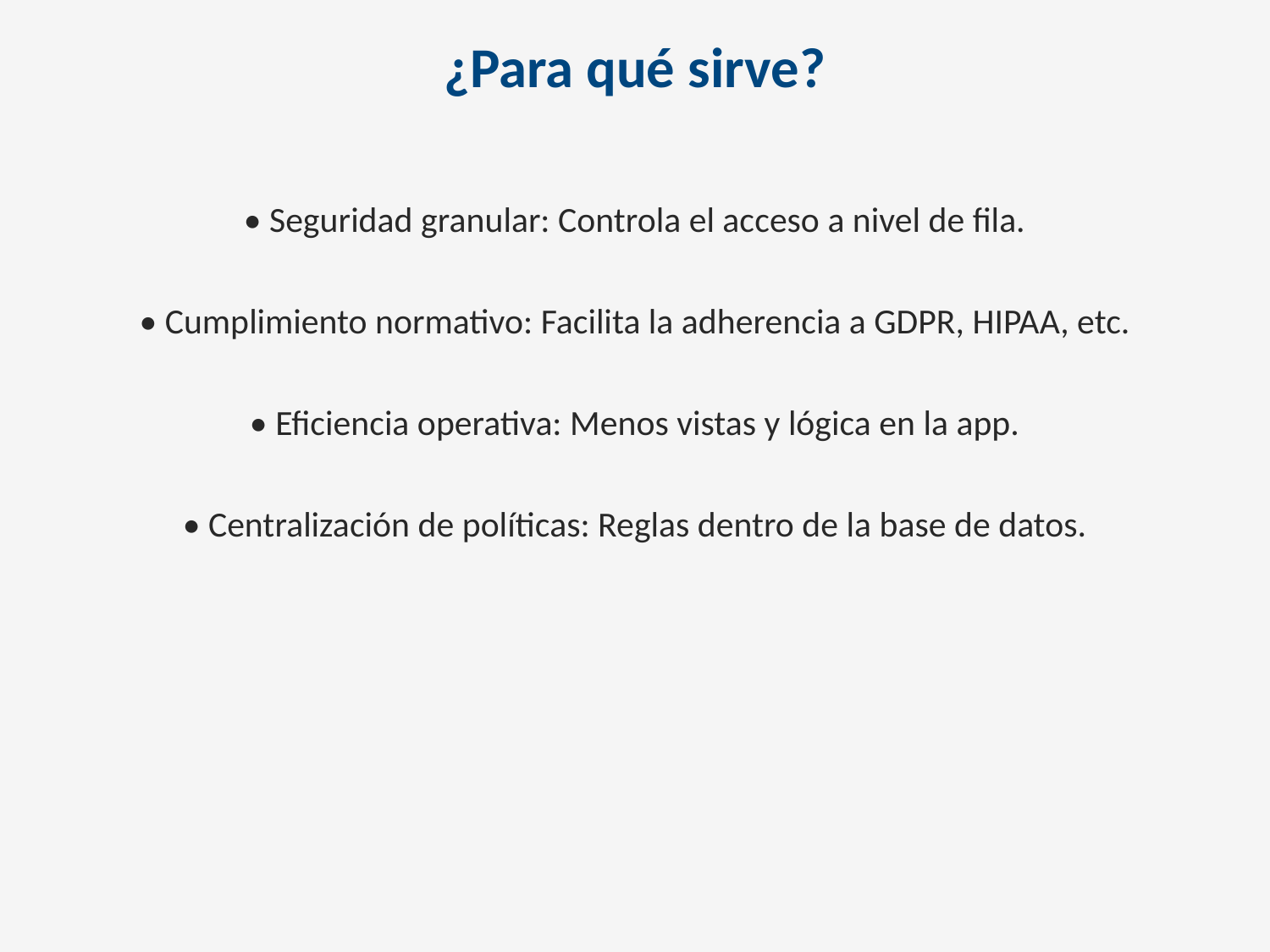

¿Para qué sirve?
• Seguridad granular: Controla el acceso a nivel de fila.
• Cumplimiento normativo: Facilita la adherencia a GDPR, HIPAA, etc.
• Eficiencia operativa: Menos vistas y lógica en la app.
• Centralización de políticas: Reglas dentro de la base de datos.